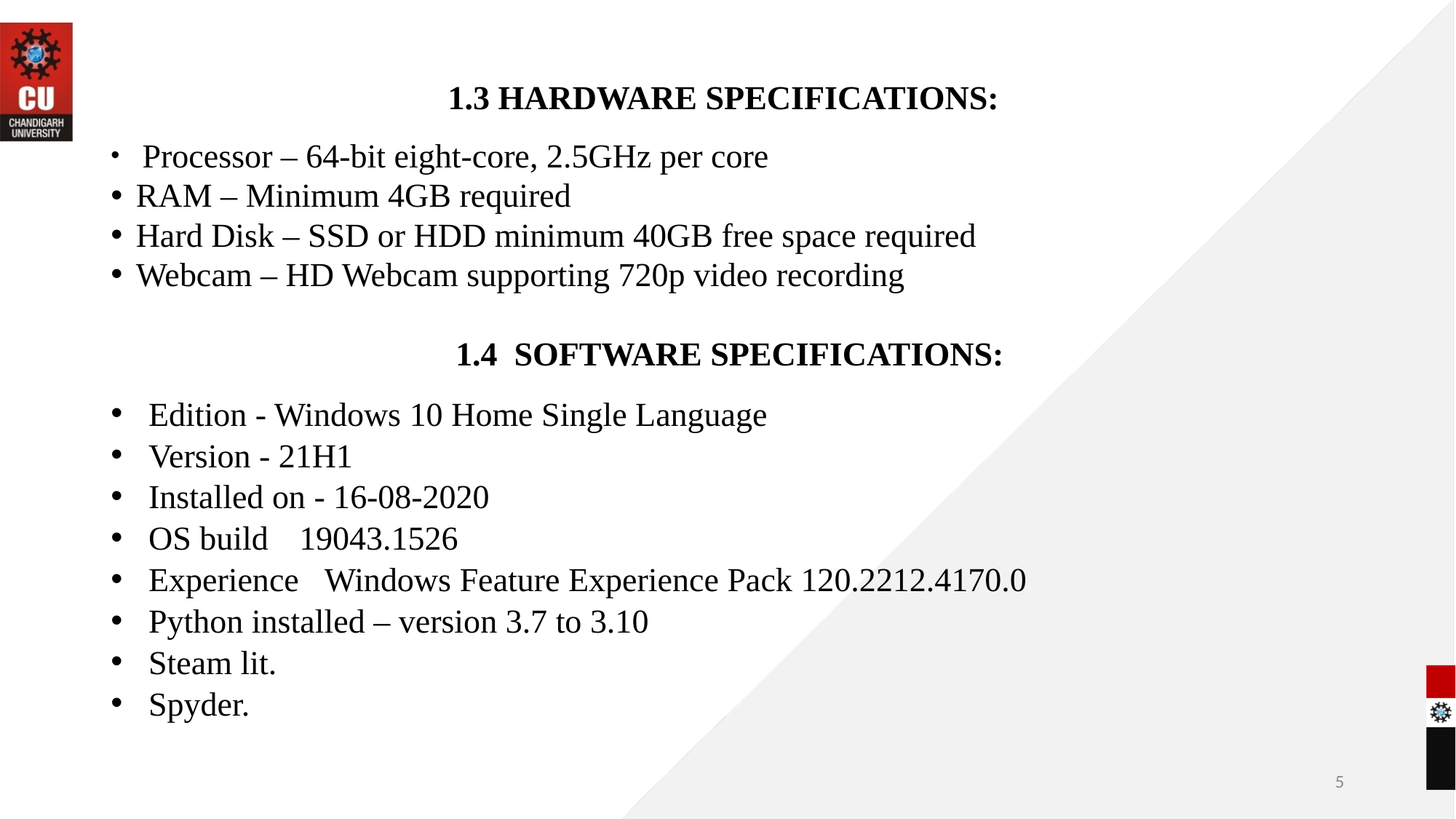

1.3 HARDWARE SPECIFICATIONS:

 Processor – 64-bit eight-core, 2.5GHz per core
RAM – Minimum 4GB required
Hard Disk – SSD or HDD minimum 40GB free space required
Webcam – HD Webcam supporting 720p video recording

 1.4  SOFTWARE SPECIFICATIONS:

Edition - Windows 10 Home Single Language
Version - 21H1
Installed on - 16-08-2020
OS build 	19043.1526
Experience 	Windows Feature Experience Pack 120.2212.4170.0
Python installed – version 3.7 to 3.10
Steam lit.
Spyder.

5